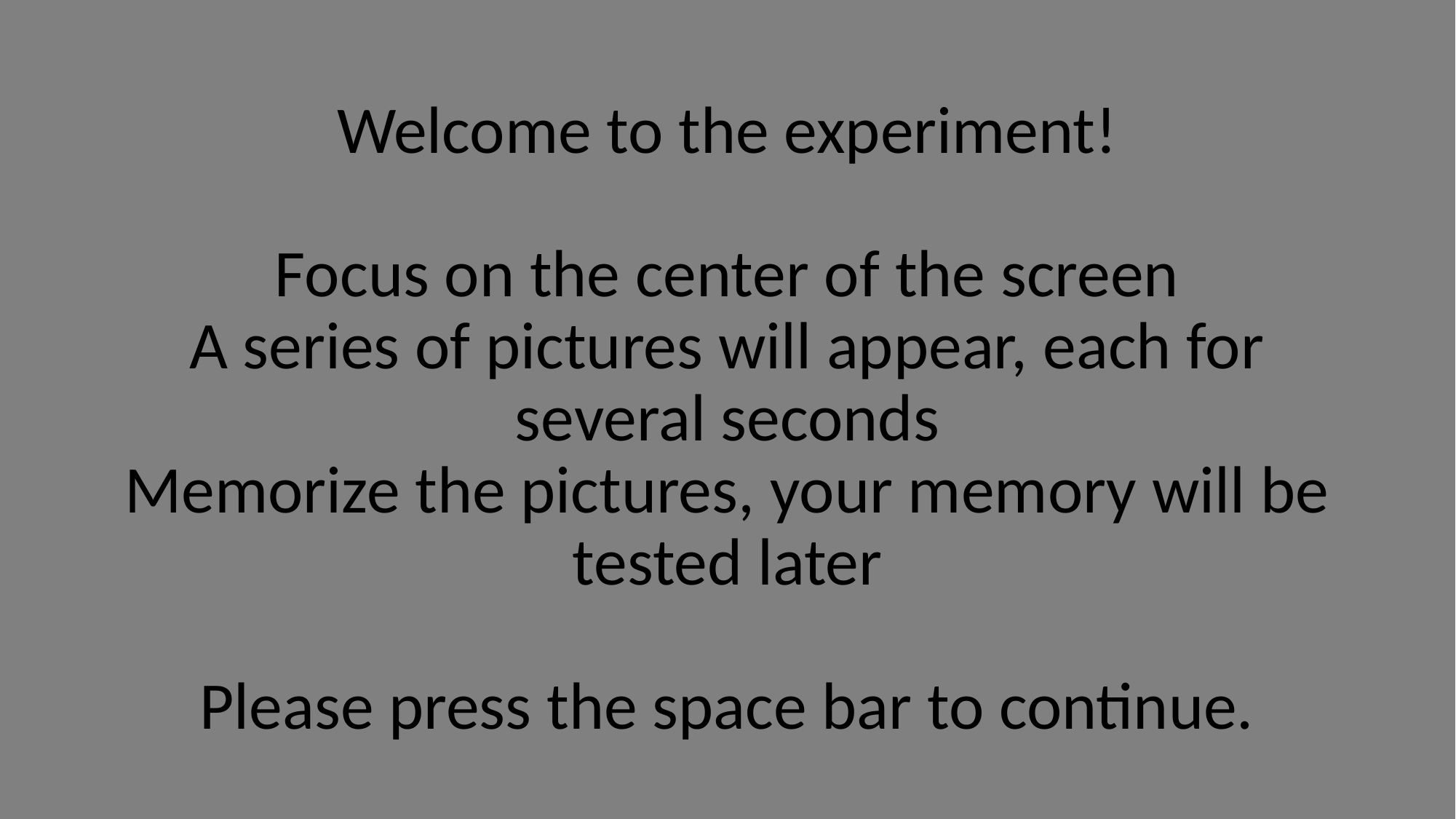

# Welcome to the experiment! Focus on the center of the screen A series of pictures will appear, each for several seconds Memorize the pictures, your memory will be tested later Please press the space bar to continue.